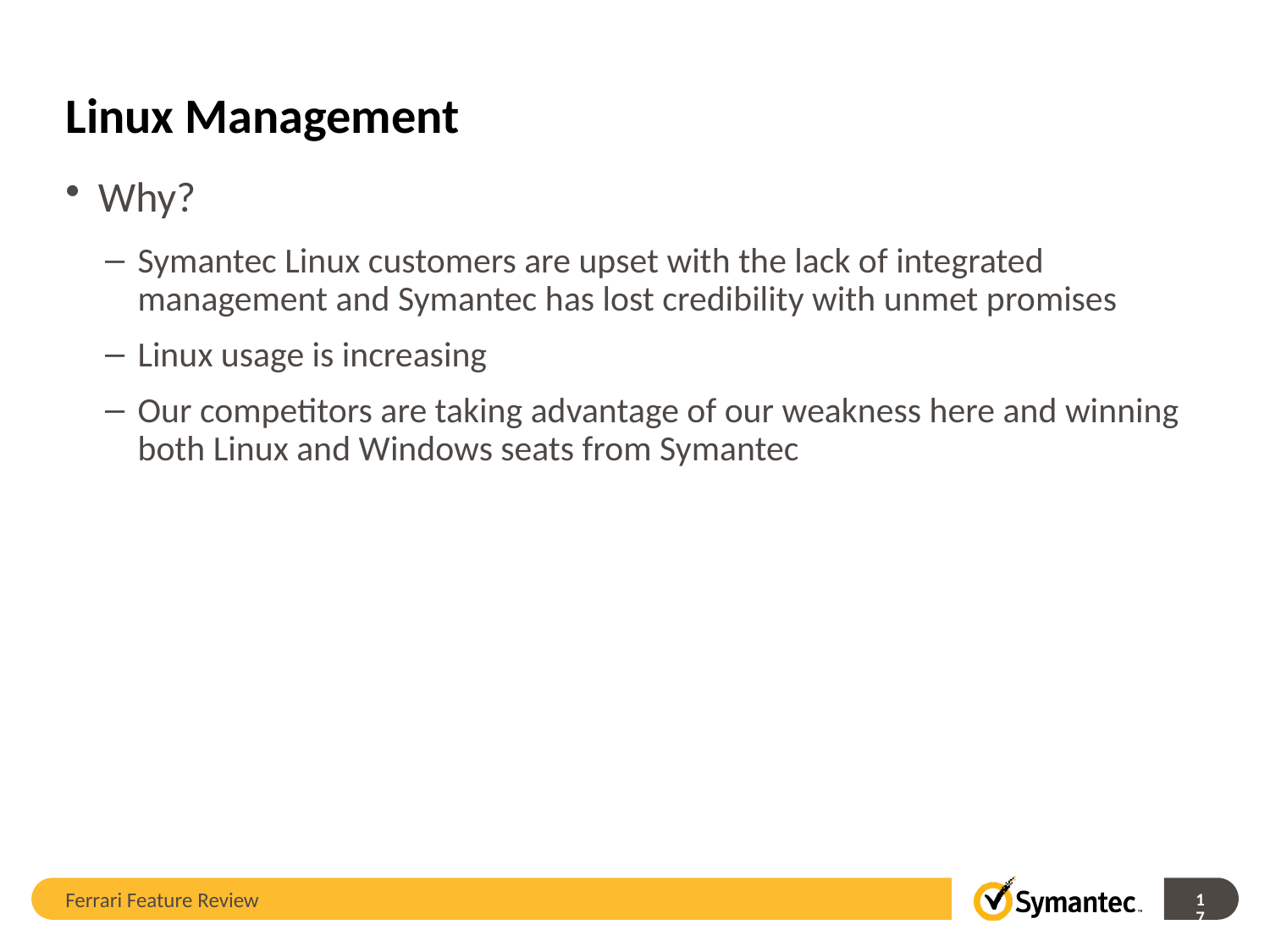

# Linux Management
Why?
Symantec Linux customers are upset with the lack of integrated management and Symantec has lost credibility with unmet promises
Linux usage is increasing
Our competitors are taking advantage of our weakness here and winning both Linux and Windows seats from Symantec
Ferrari Feature Review
17